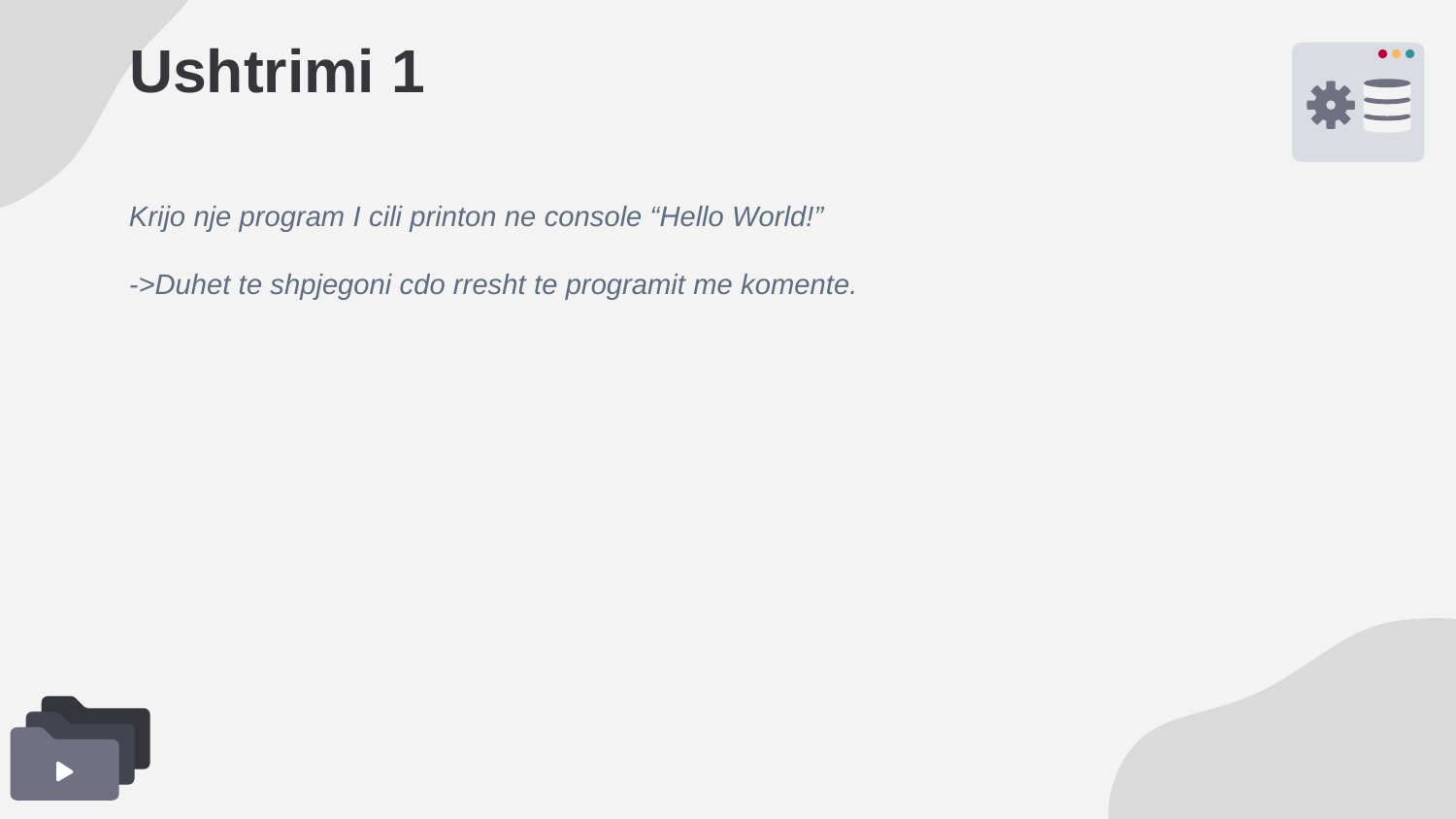

# Ushtrimi 1
Krijo nje program I cili printon ne console “Hello World!”

->Duhet te shpjegoni cdo rresht te programit me komente.